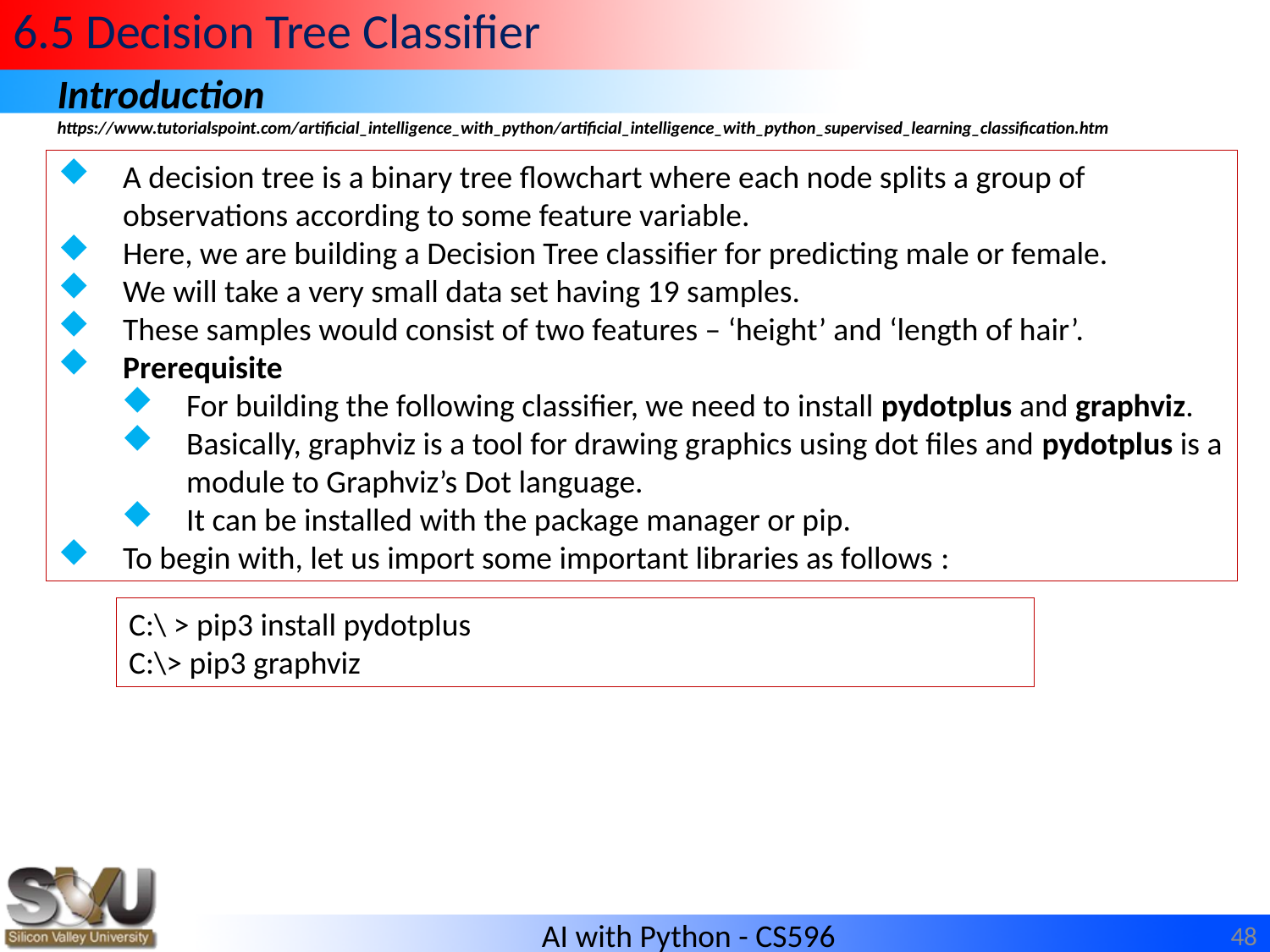

# 6.5 Decision Tree Classifier
Introduction
https://www.tutorialspoint.com/artificial_intelligence_with_python/artificial_intelligence_with_python_supervised_learning_classification.htm
A decision tree is a binary tree flowchart where each node splits a group of observations according to some feature variable.
Here, we are building a Decision Tree classifier for predicting male or female.
We will take a very small data set having 19 samples.
These samples would consist of two features – ‘height’ and ‘length of hair’.
Prerequisite
For building the following classifier, we need to install pydotplus and graphviz.
Basically, graphviz is a tool for drawing graphics using dot files and pydotplus is a module to Graphviz’s Dot language.
It can be installed with the package manager or pip.
To begin with, let us import some important libraries as follows :
C:\ > pip3 install pydotplus
C:\> pip3 graphviz
48
AI with Python - CS596